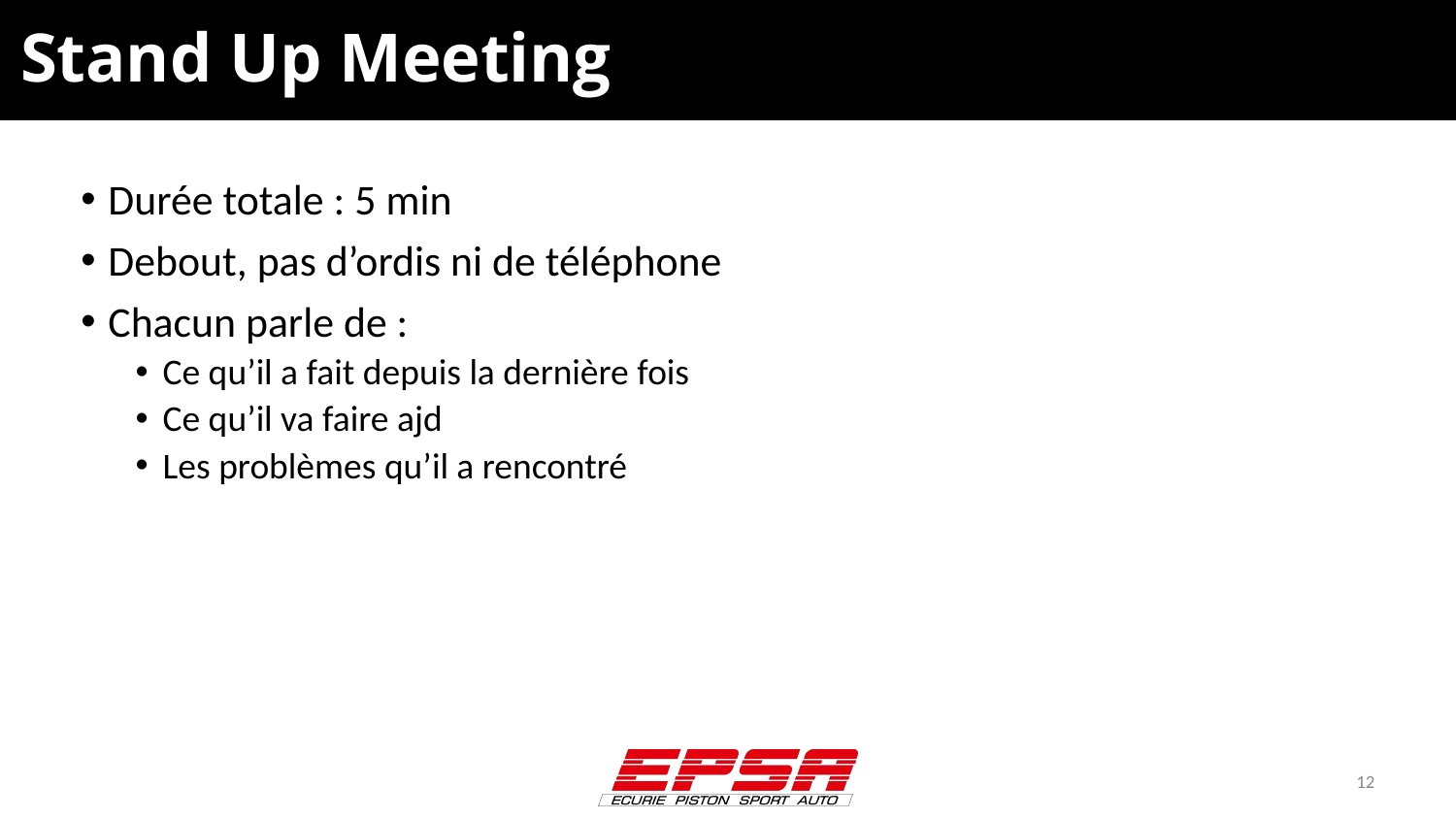

# Stand Up Meeting
Durée totale : 5 min
Debout, pas d’ordis ni de téléphone
Chacun parle de :
Ce qu’il a fait depuis la dernière fois
Ce qu’il va faire ajd
Les problèmes qu’il a rencontré
12